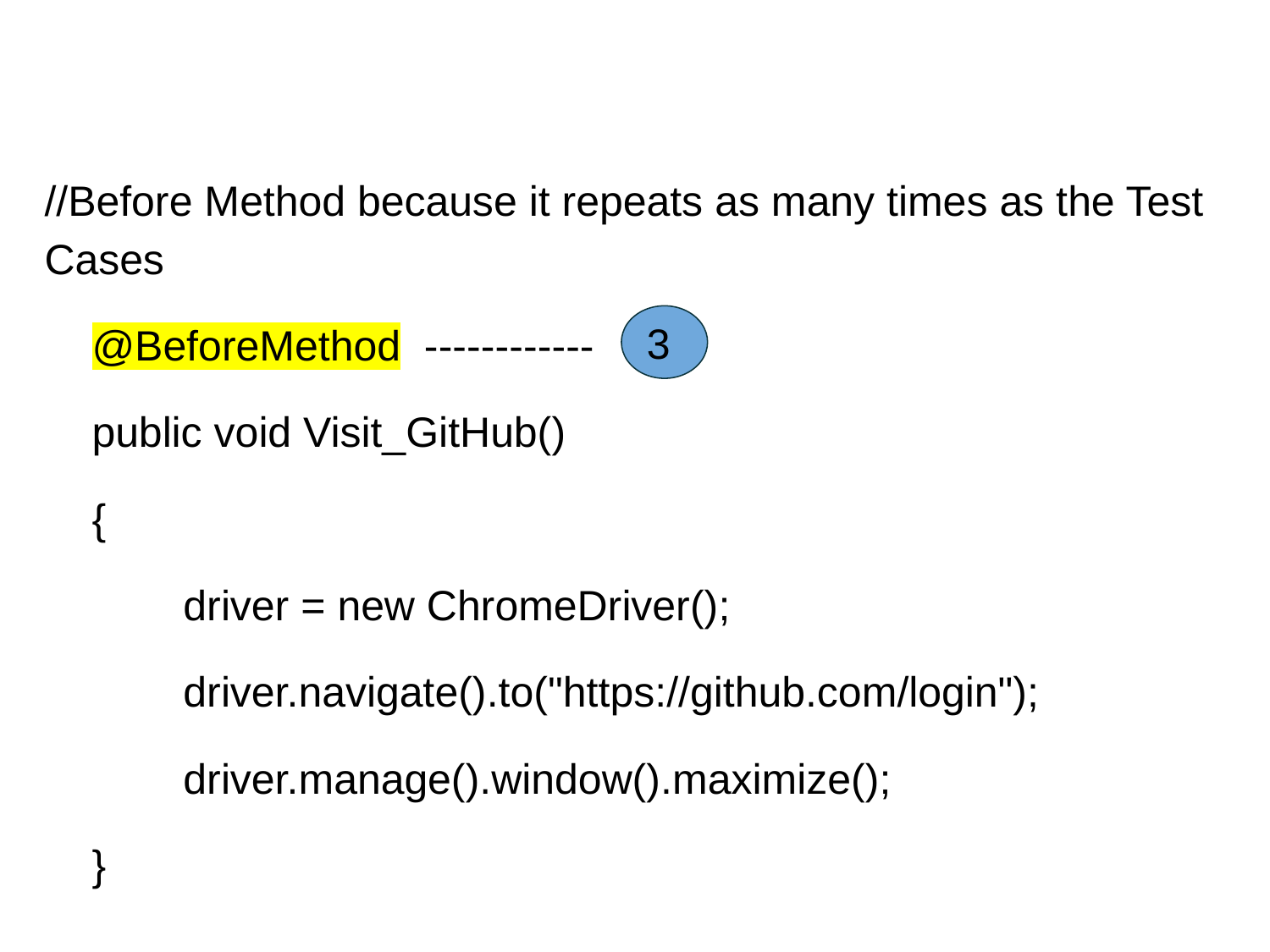

//Before Method because it repeats as many times as the Test Cases
    @BeforeMethod  ------------
    public void Visit_GitHub()
    {
   	 driver = new ChromeDriver();
   	 driver.navigate().to("https://github.com/login");
   	 driver.manage().window().maximize();
    }
3